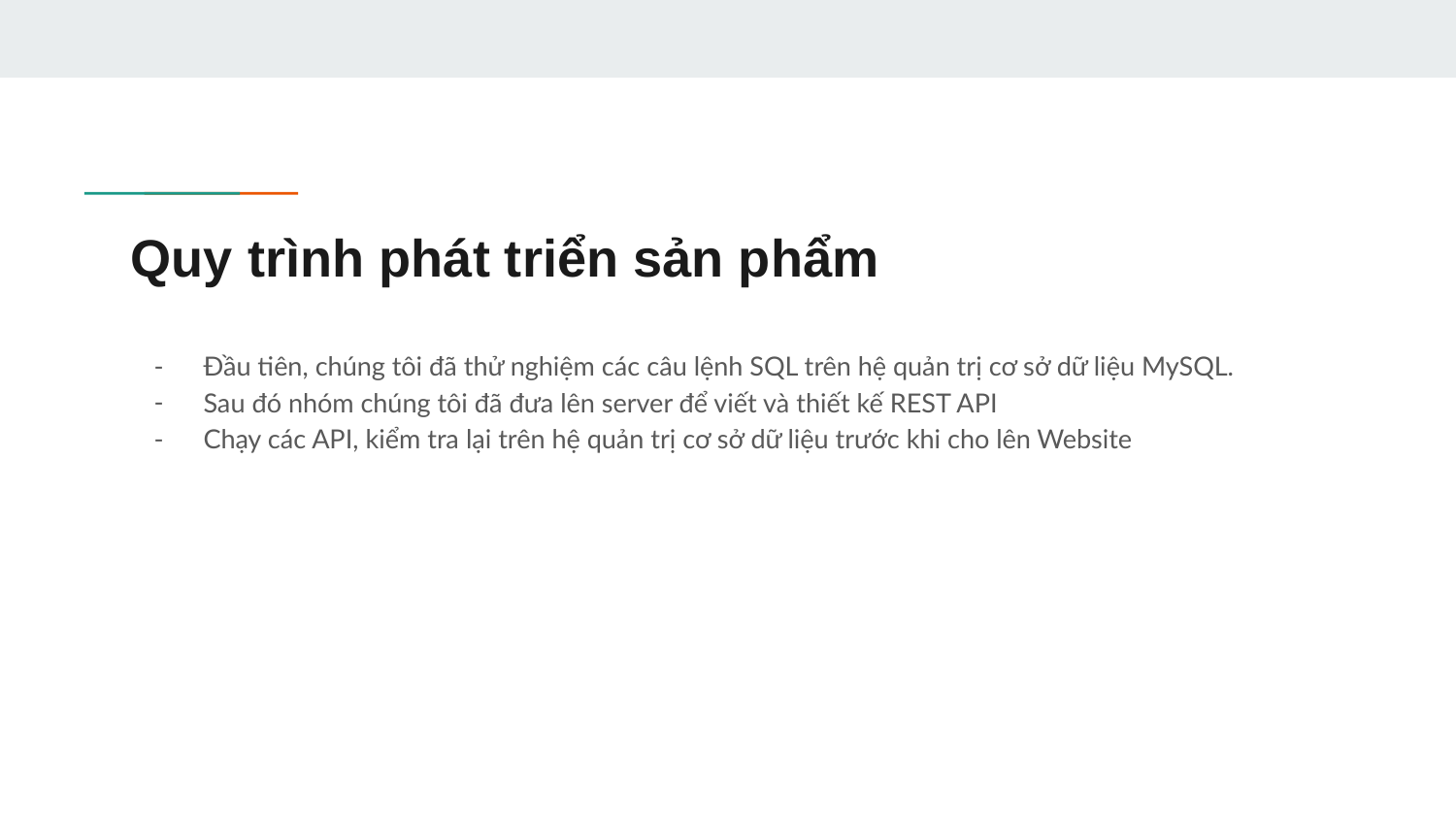

# Quy trình phát triển sản phẩm
Đầu tiên, chúng tôi đã thử nghiệm các câu lệnh SQL trên hệ quản trị cơ sở dữ liệu MySQL.
Sau đó nhóm chúng tôi đã đưa lên server để viết và thiết kế REST API
Chạy các API, kiểm tra lại trên hệ quản trị cơ sở dữ liệu trước khi cho lên Website